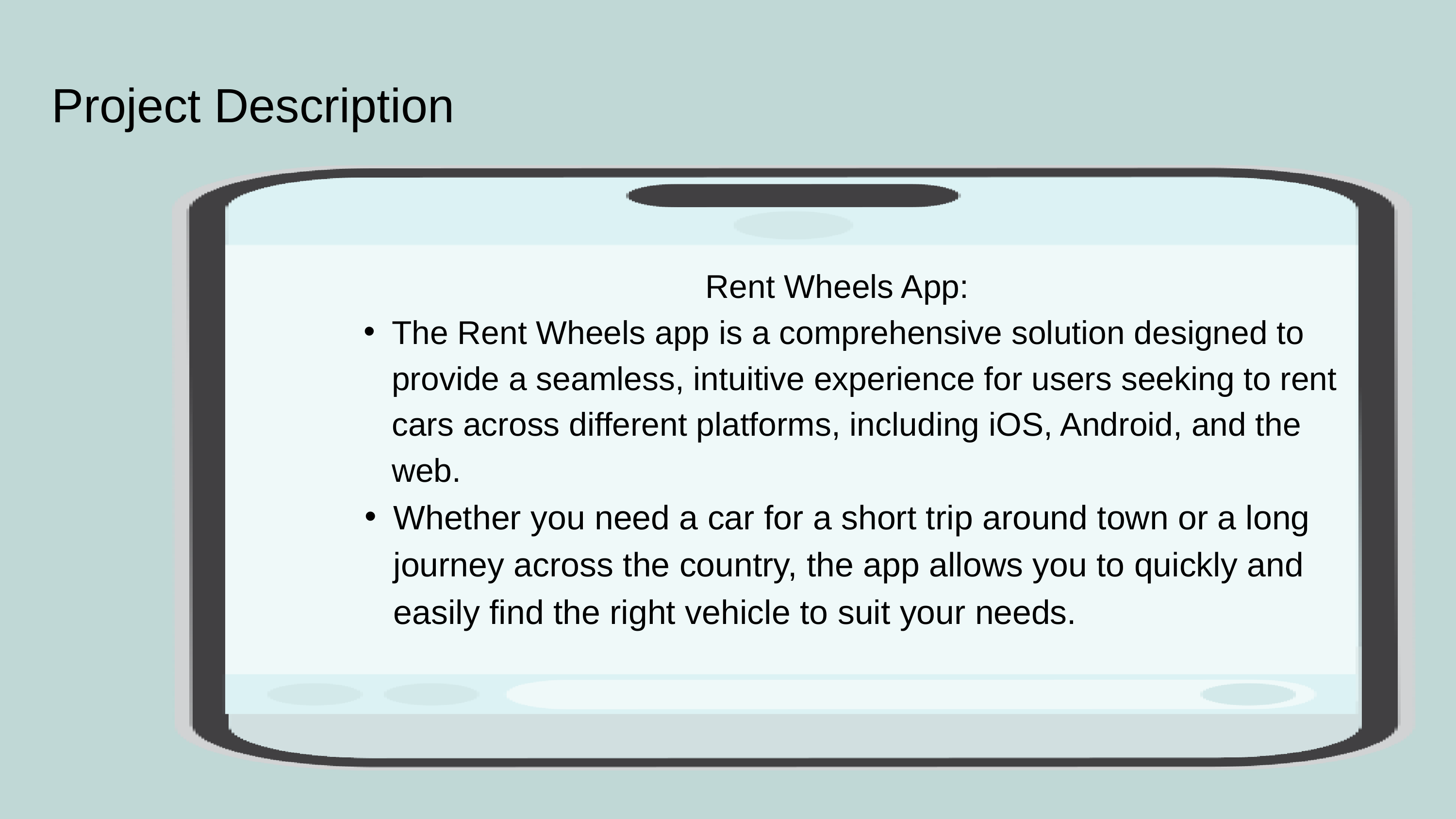

Project Description

Rent Wheels App:
The Rent Wheels app is a comprehensive solution designed to provide a seamless, intuitive experience for users seeking to rent cars across different platforms, including iOS, Android, and the web.
Whether you need a car for a short trip around town or a long journey across the country, the app allows you to quickly and easily find the right vehicle to suit your needs.